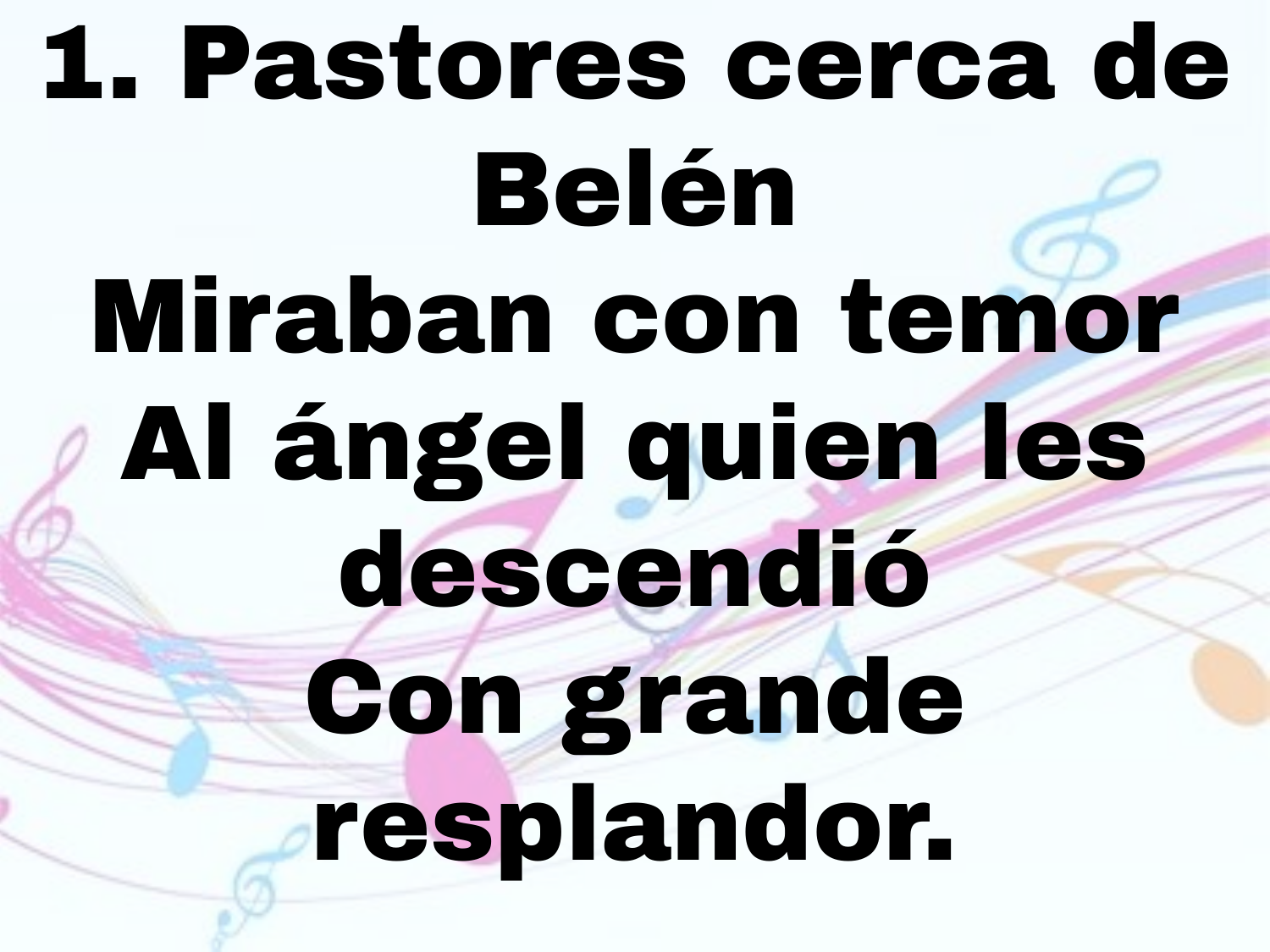

1. Pastores cerca de Belén
Miraban con temor
Al ángel quien les descendió
Con grande resplandor.